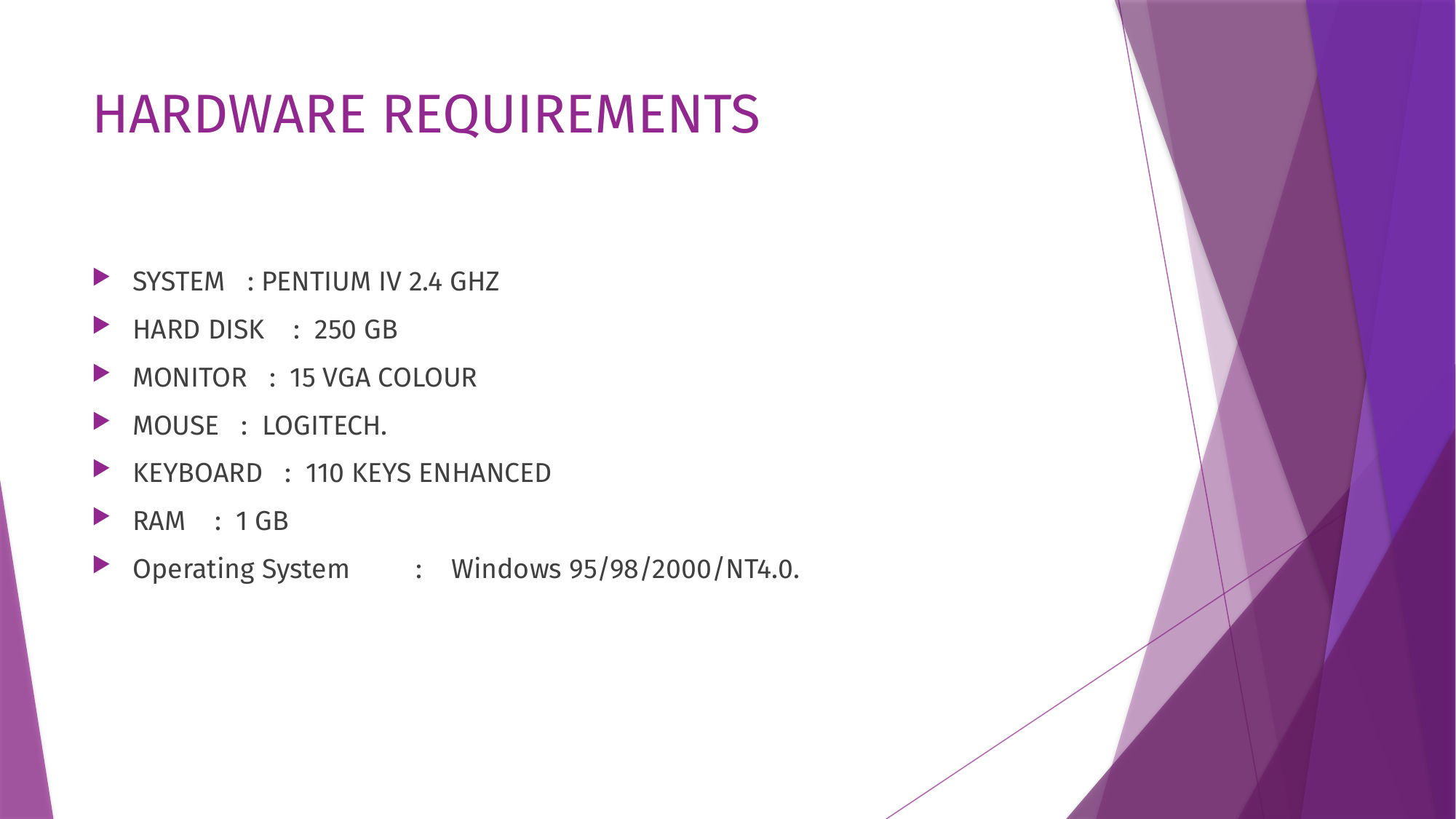

# HARDWARE REQUIREMENTS
SYSTEM   : PENTIUM IV 2.4 GHZ
HARD DISK    :  250 GB
MONITOR   :  15 VGA COLOUR
MOUSE   :  LOGITECH.
KEYBOARD   :  110 KEYS ENHANCED
RAM    :  1 GB
Operating System         :    Windows 95/98/2000/NT4.0.